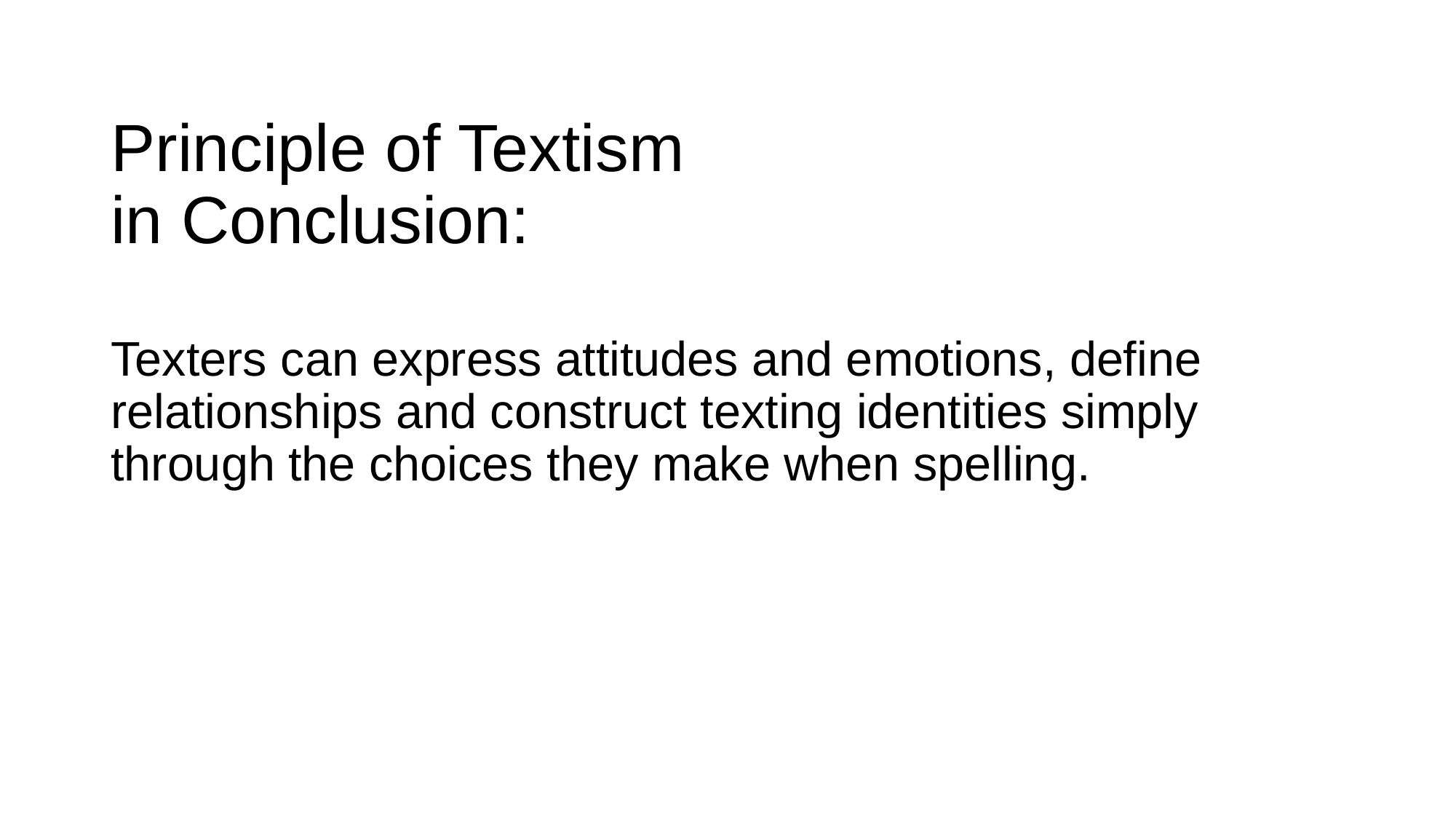

# Principle of Textism in Conclusion:
Texters can express attitudes and emotions, define relationships and construct texting identities simply through the choices they make when spelling.